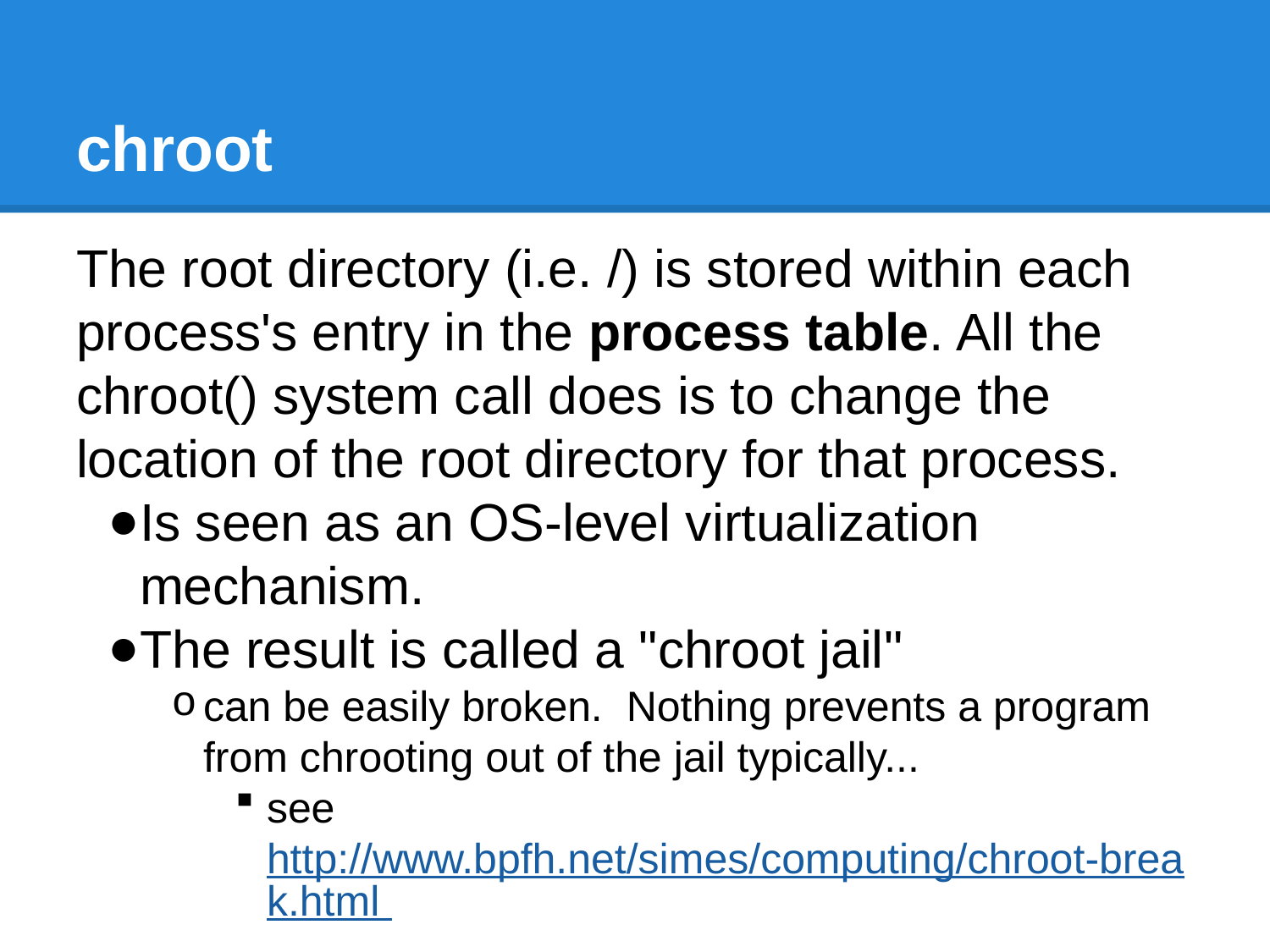

# chroot
The root directory (i.e. /) is stored within each process's entry in the process table. All the chroot() system call does is to change the location of the root directory for that process.
Is seen as an OS-level virtualization mechanism.
The result is called a "chroot jail"
can be easily broken.  Nothing prevents a program from chrooting out of the jail typically...
see http://www.bpfh.net/simes/computing/chroot-break.html